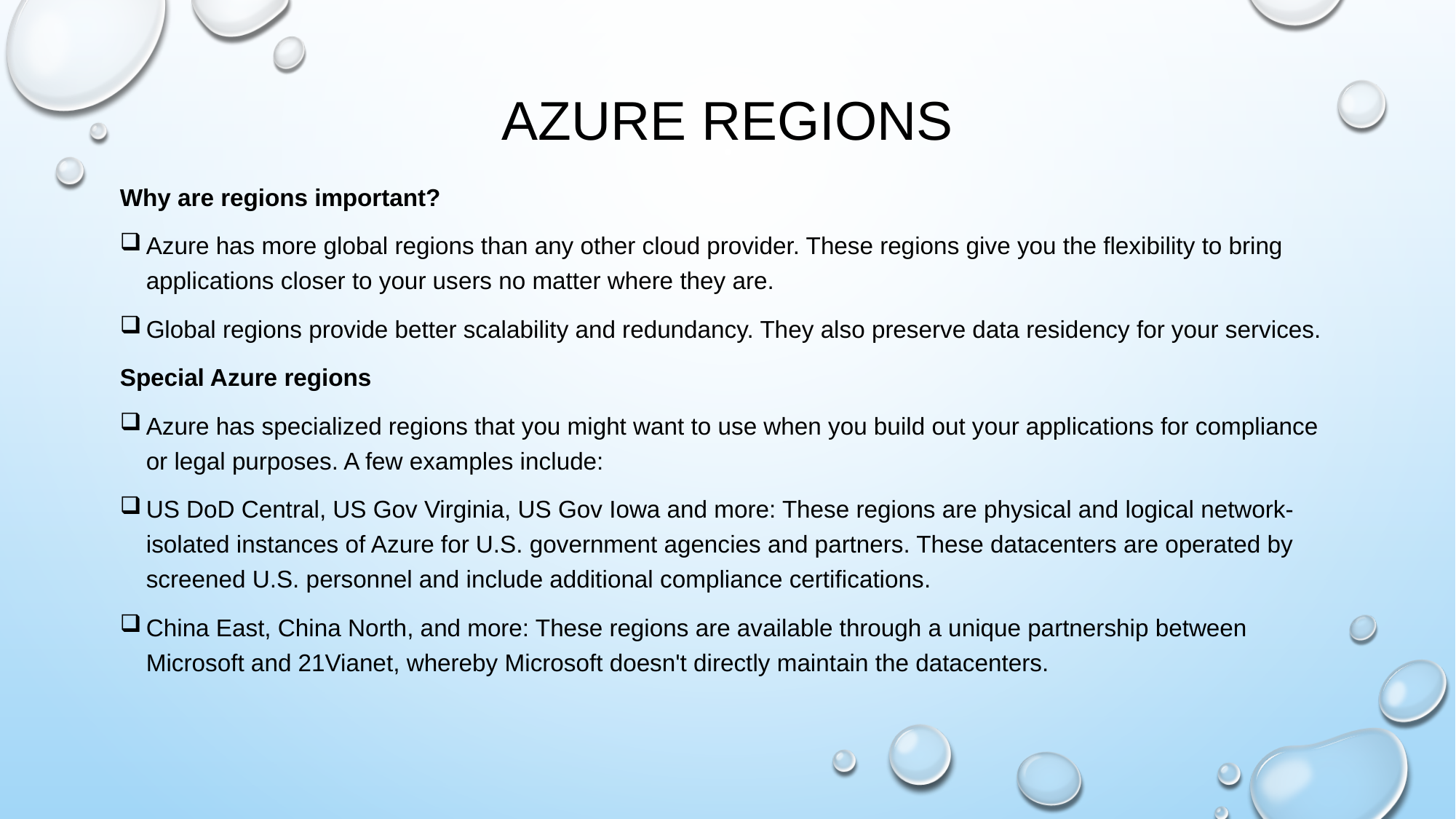

# Azure regions
Why are regions important?
Azure has more global regions than any other cloud provider. These regions give you the flexibility to bring applications closer to your users no matter where they are.
Global regions provide better scalability and redundancy. They also preserve data residency for your services.
Special Azure regions
Azure has specialized regions that you might want to use when you build out your applications for compliance or legal purposes. A few examples include:
US DoD Central, US Gov Virginia, US Gov Iowa and more: These regions are physical and logical network-isolated instances of Azure for U.S. government agencies and partners. These datacenters are operated by screened U.S. personnel and include additional compliance certifications.
China East, China North, and more: These regions are available through a unique partnership between Microsoft and 21Vianet, whereby Microsoft doesn't directly maintain the datacenters.